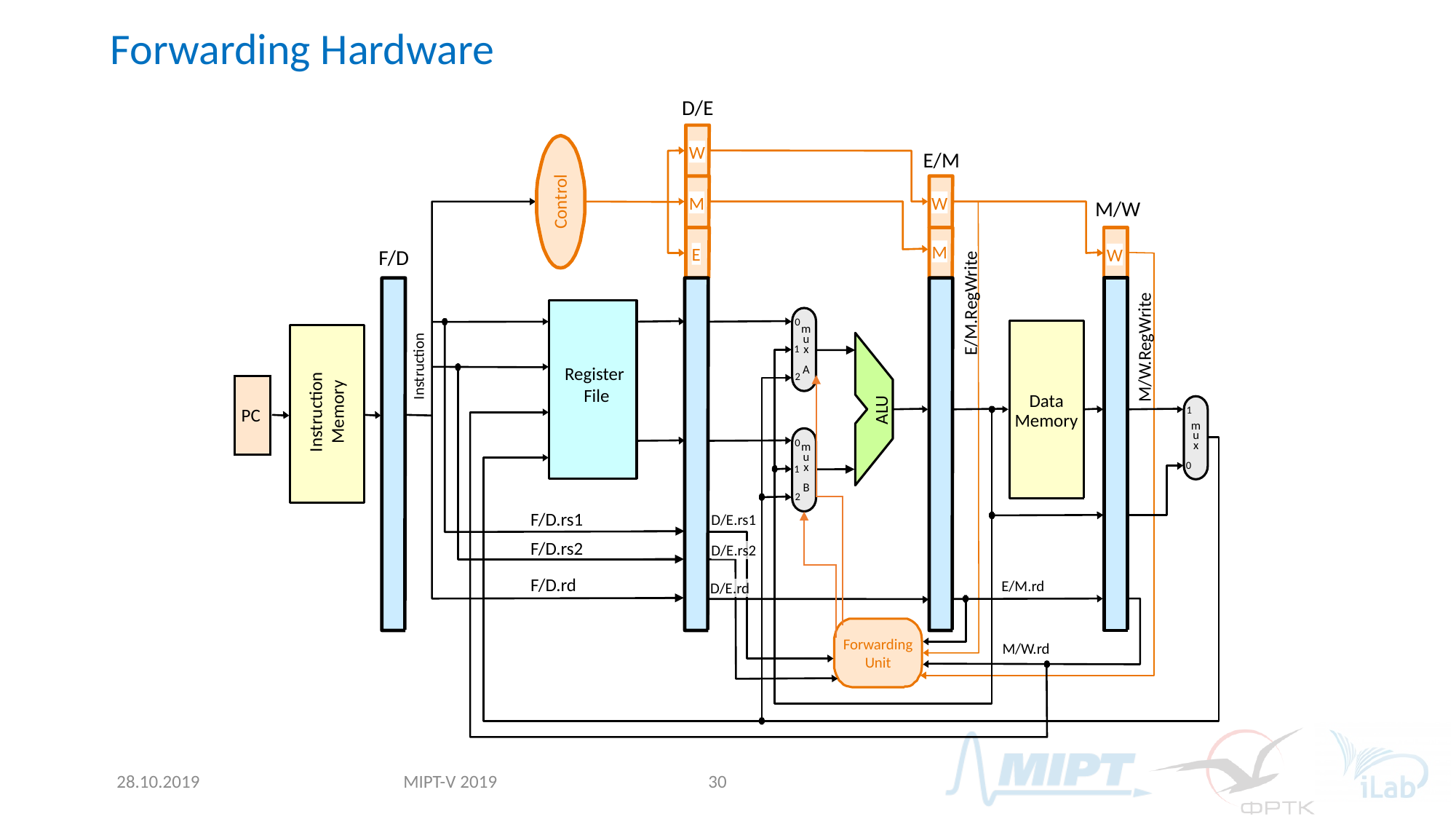

# Forwarding Hardware
D/E

W
E/M

Control
M
W
M/W

M
E
W
F/D

E/M.RegWrite

0
m
u
x

A

1
2

M/W.RegWrite

Instruction

Register
File

Instruction
Memory
Data
Memory
1
m
u
x

0
ALU
PC

0
m
u
x

B

1
2

F/D.rs1
D/E.rs1

F/D.rs2
D/E.rs2

F/D.rd
E/M.rd
D/E.rd

Forwarding
Unit

M/W.rd

MIPT-V 2019
28.10.2019
30